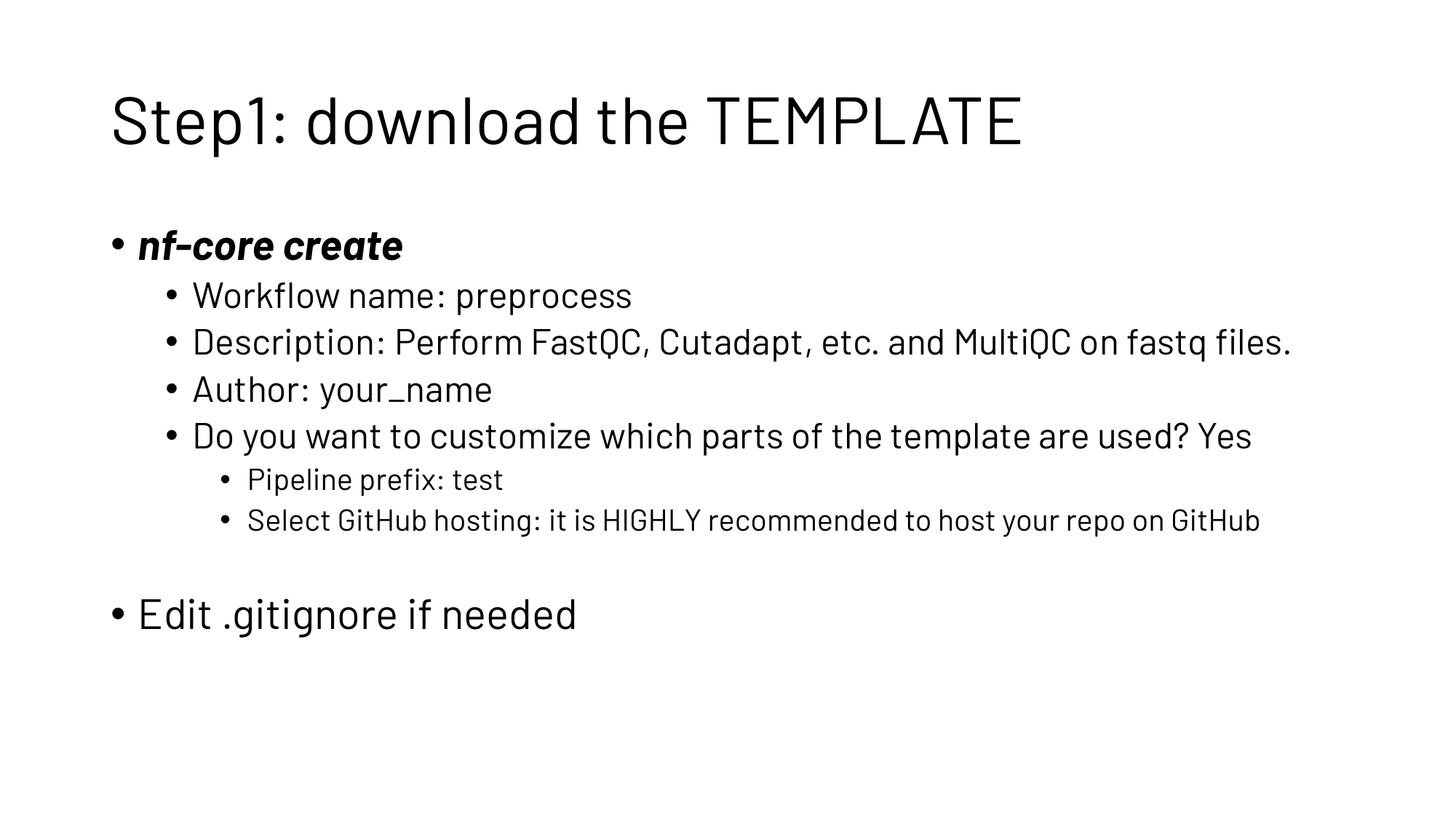

# Step1: download the TEMPLATE
nf-core create
Workflow name: preprocess
Description: Perform FastQC, Cutadapt, etc. and MultiQC on fastq files.
Author: your_name
Do you want to customize which parts of the template are used? Yes
Pipeline prefix: test
Select GitHub hosting: it is HIGHLY recommended to host your repo on GitHub

Edit .gitignore if needed